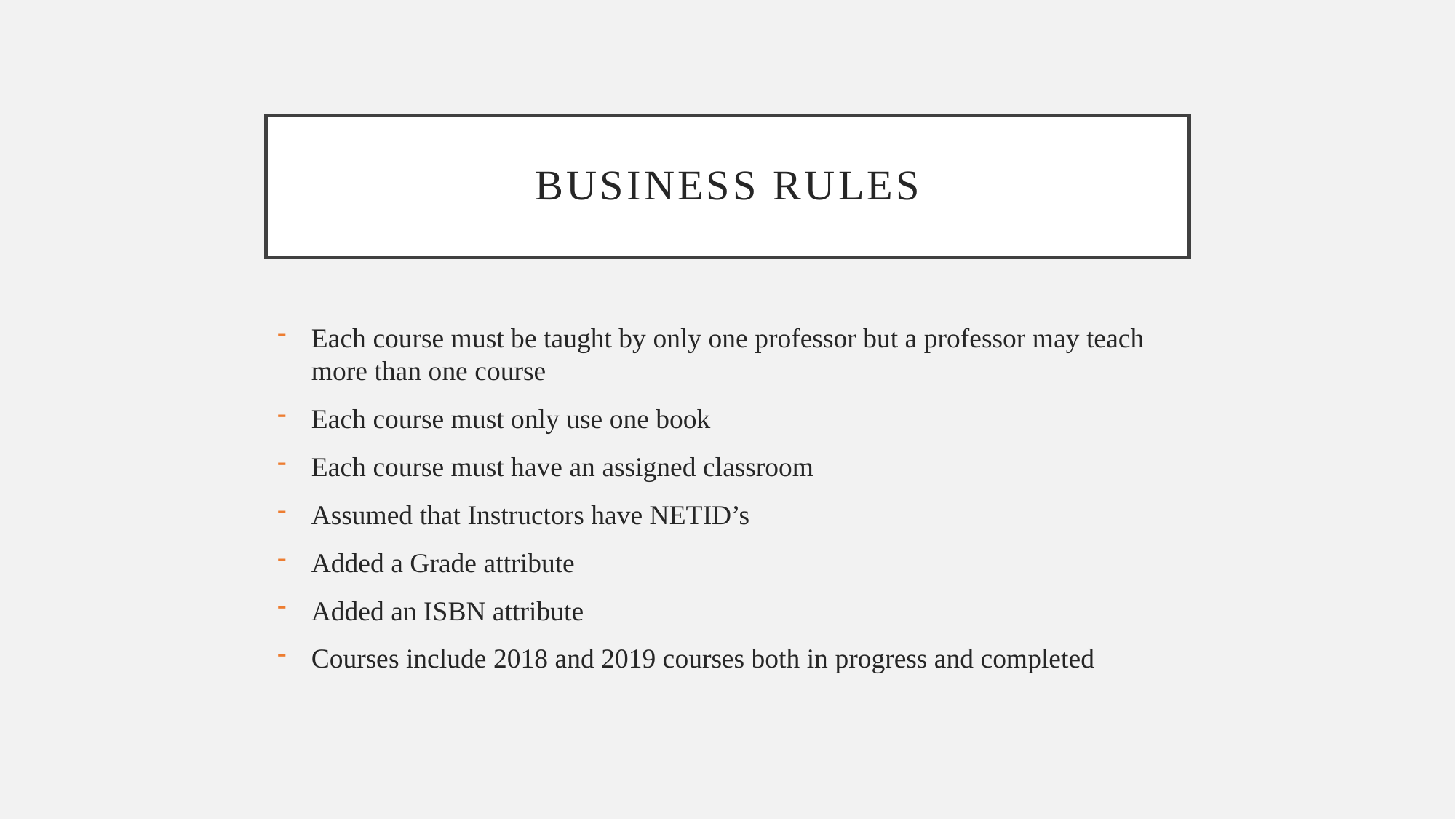

# Business Rules
Each course must be taught by only one professor but a professor may teach more than one course
Each course must only use one book
Each course must have an assigned classroom
Assumed that Instructors have NETID’s
Added a Grade attribute
Added an ISBN attribute
Courses include 2018 and 2019 courses both in progress and completed